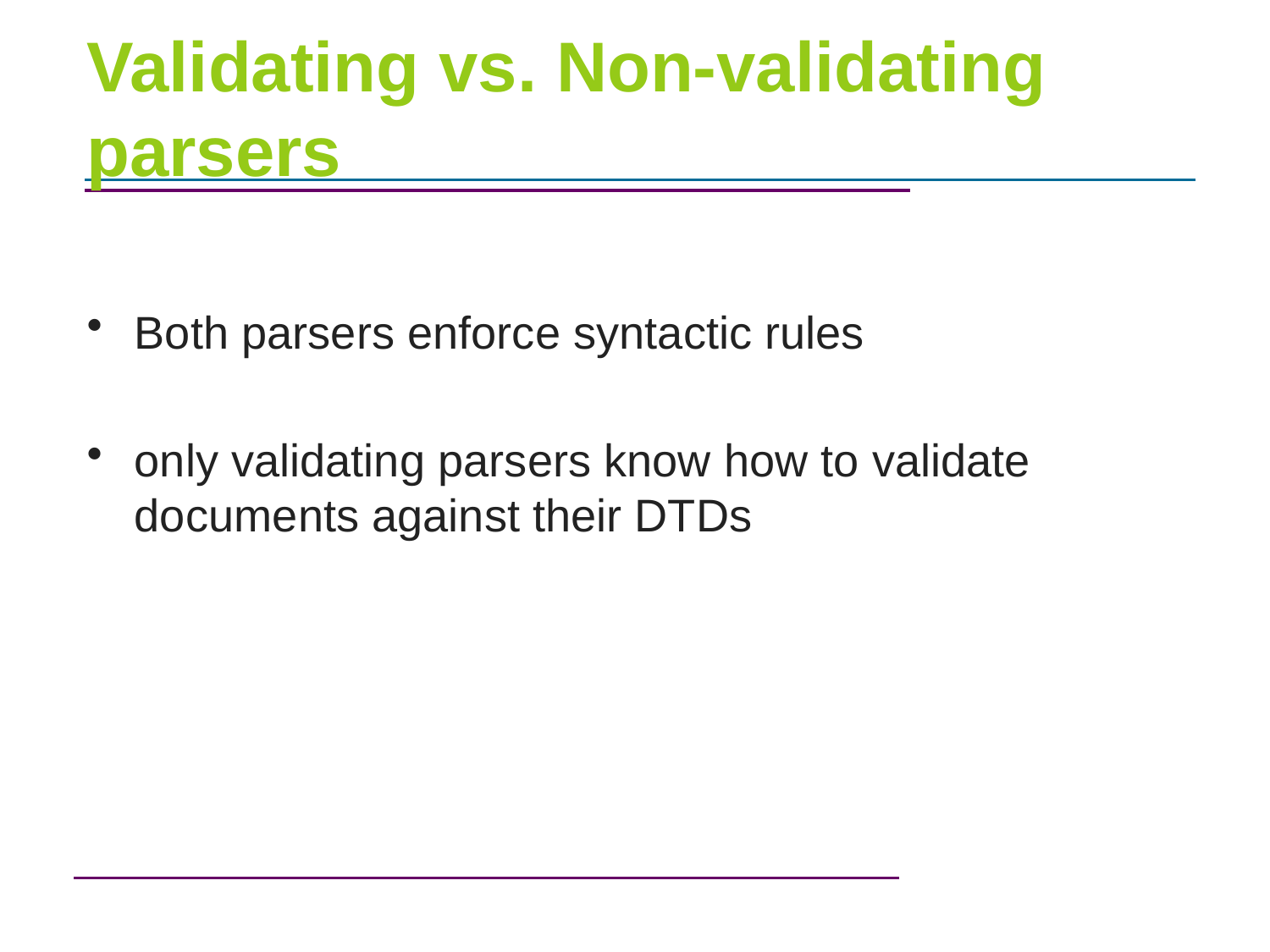

# Validating vs. Non-validating parsers

Both parsers enforce syntactic rules

only validating parsers know how to validate documents against their DTDs